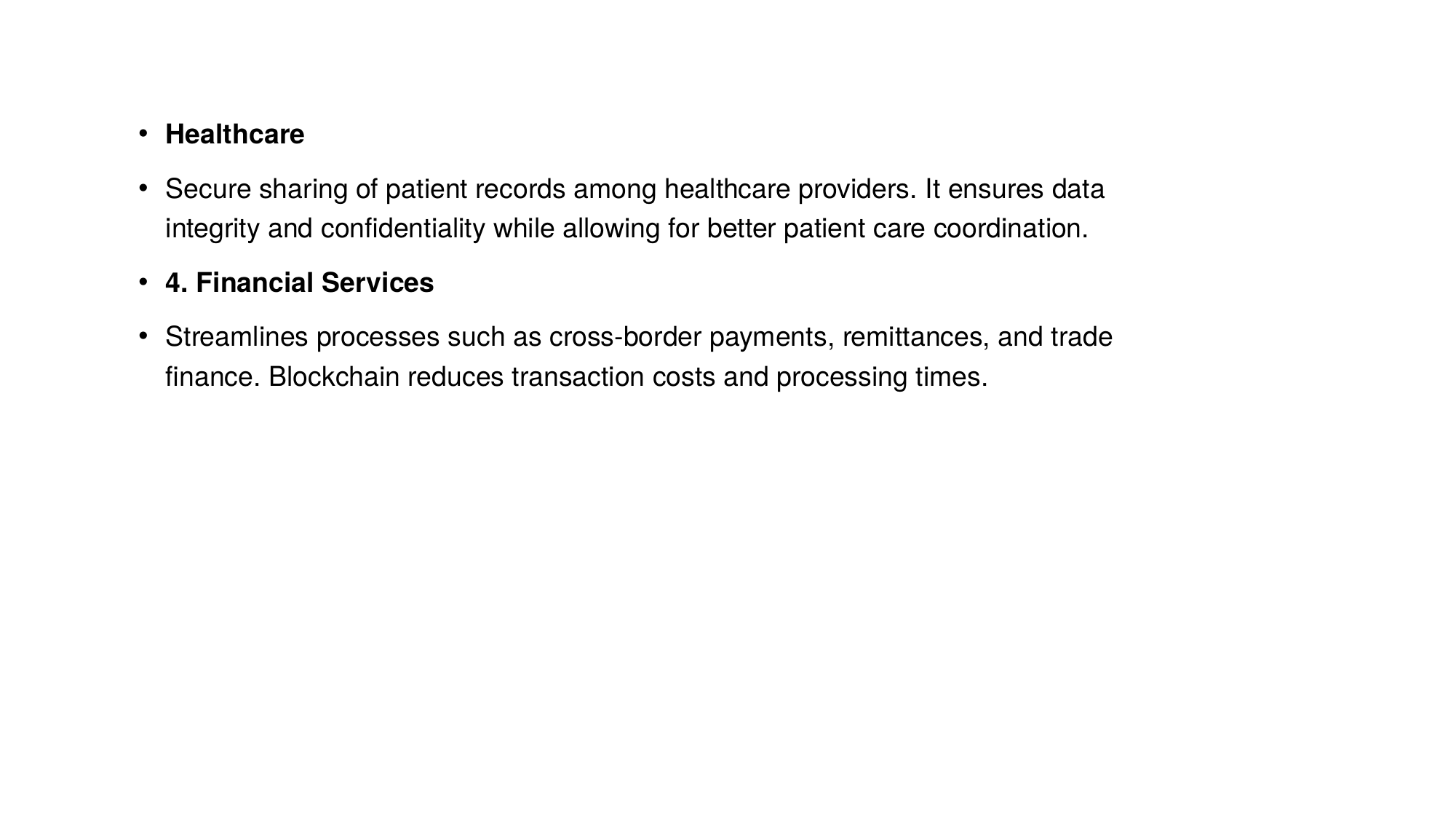

Healthcare
Secure sharing of patient records among healthcare providers. It ensures data integrity and confidentiality while allowing for better patient care coordination.
4. Financial Services
Streamlines processes such as cross-border payments, remittances, and trade finance. Blockchain reduces transaction costs and processing times.